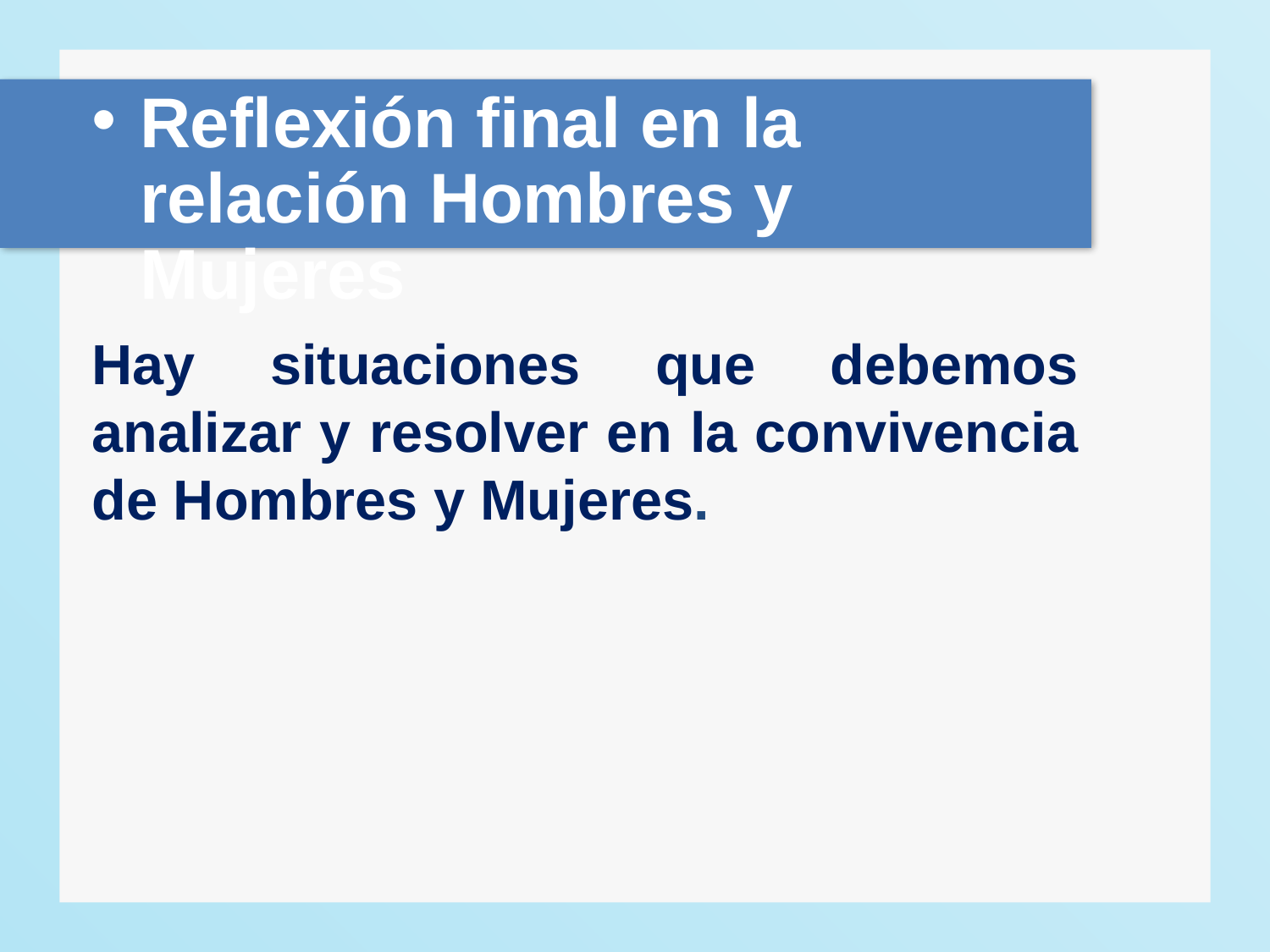

Reflexión final en la relación Hombres y Mujeres

Hay situaciones que debemos analizar y resolver en la convivencia de Hombres y Mujeres.